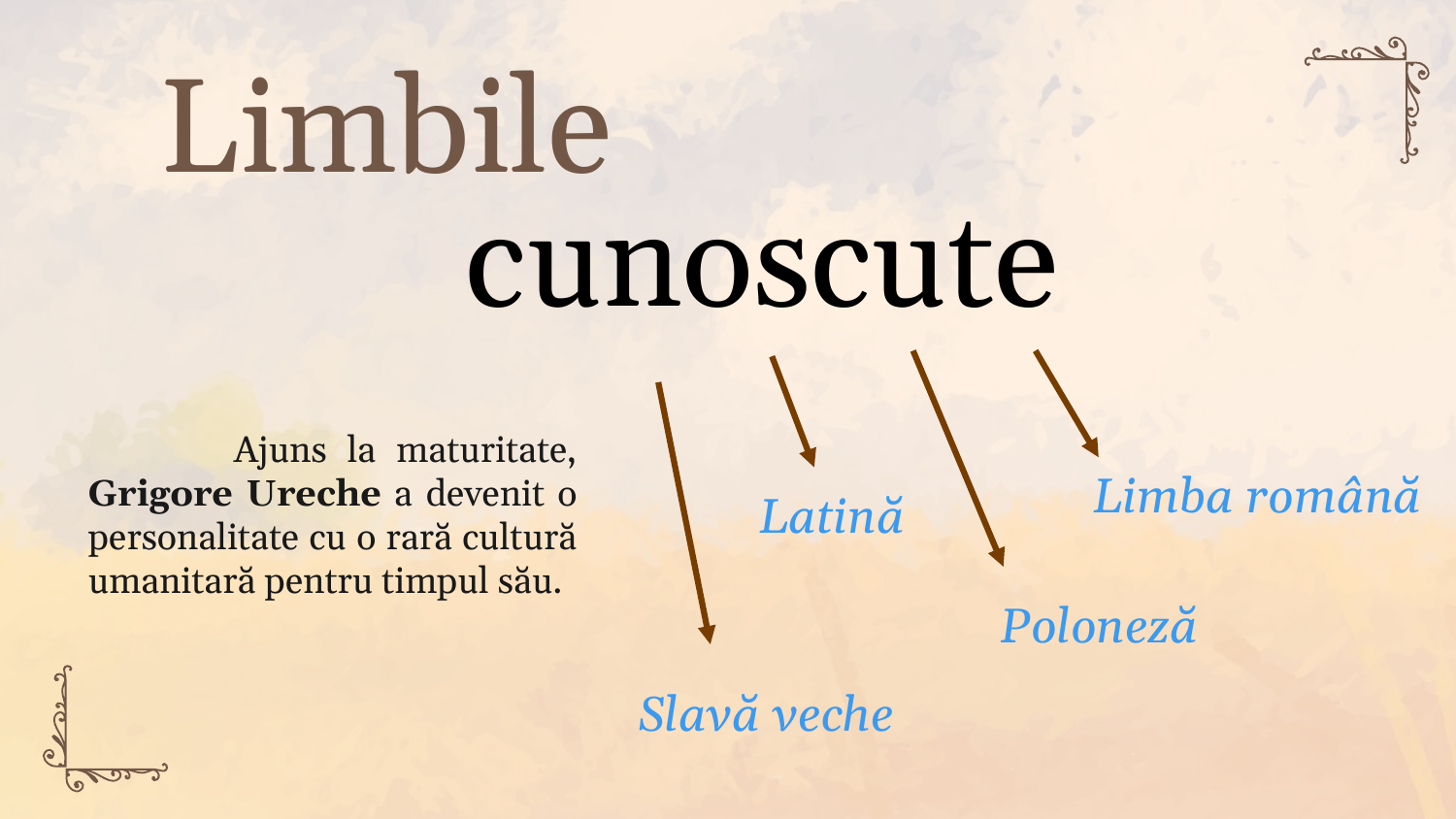

Limbile
cunoscute
	Ajuns la maturitate, Grigore Ureche a devenit o personalitate cu o rară cultură umanitară pentru timpul său.
Limba română
Latină
Poloneză
Slavă veche